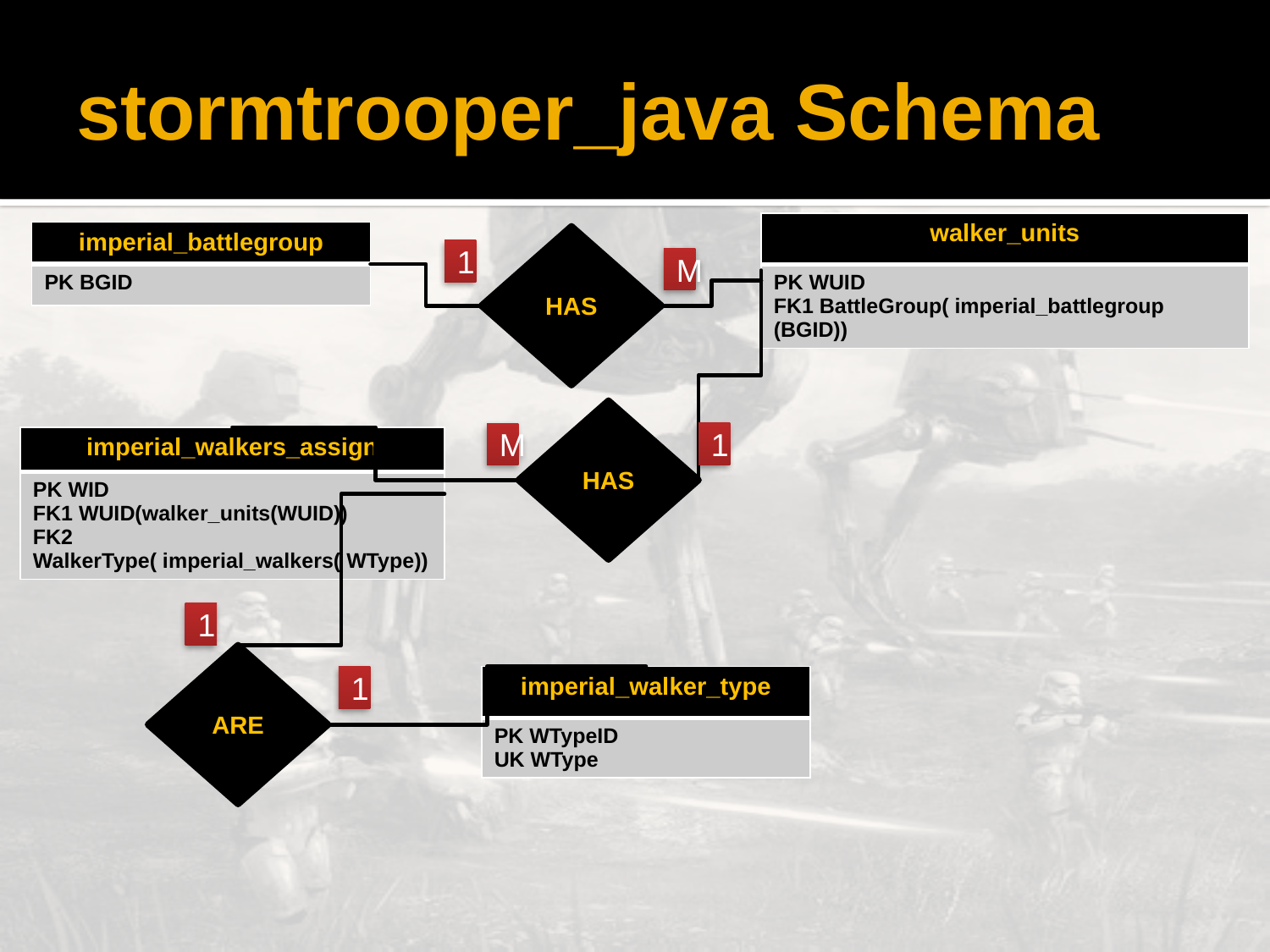

# stormtrooper_java Schema
| walker\_units |
| --- |
| PK WUID FK1 BattleGroup( imperial\_battlegroup (BGID)) |
| imperial\_battlegroup |
| --- |
| PK BGID |
HAS
1
M
HAS
1
M
| imperial\_walkers\_assign |
| --- |
| PK WID FK1 WUID(walker\_units(WUID)) FK2 WalkerType( imperial\_walkers( WType)) |
1
ARE
1
| imperial\_walker\_type |
| --- |
| PK WTypeID UK WType |